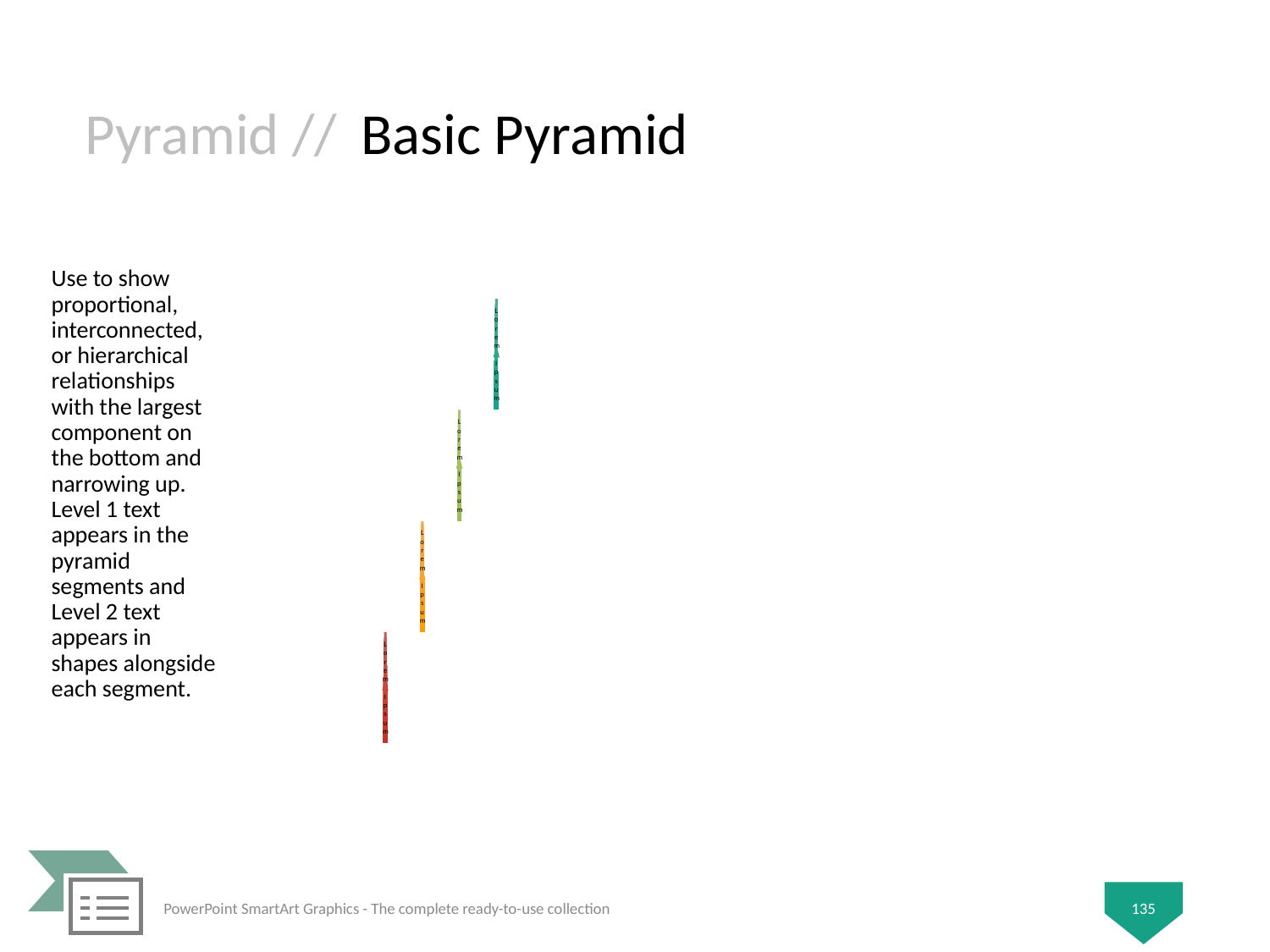

# Basic Pyramid
Use to show proportional, interconnected, or hierarchical relationships with the largest component on the bottom and narrowing up. Level 1 text appears in the pyramid segments and Level 2 text appears in shapes alongside each segment.
Some text here
Some text here
Some text here
Some text here
Some text here
Some text here
Some text here
Some text here
Some text here
Some text here
Some text here
Some text here
135
PowerPoint SmartArt Graphics - The complete ready-to-use collection